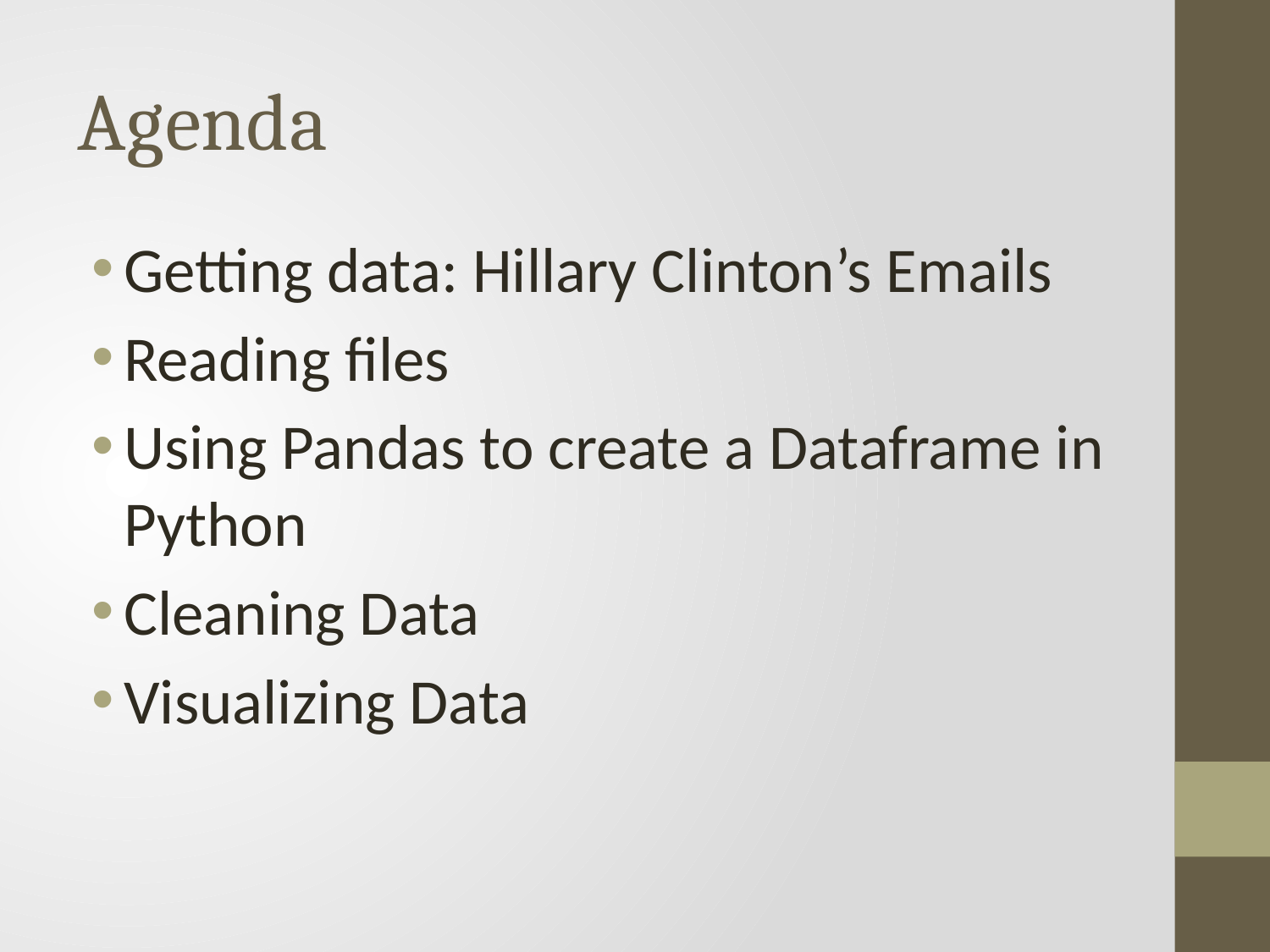

# Agenda
Getting data: Hillary Clinton’s Emails
Reading files
Using Pandas to create a Dataframe in Python
Cleaning Data
Visualizing Data